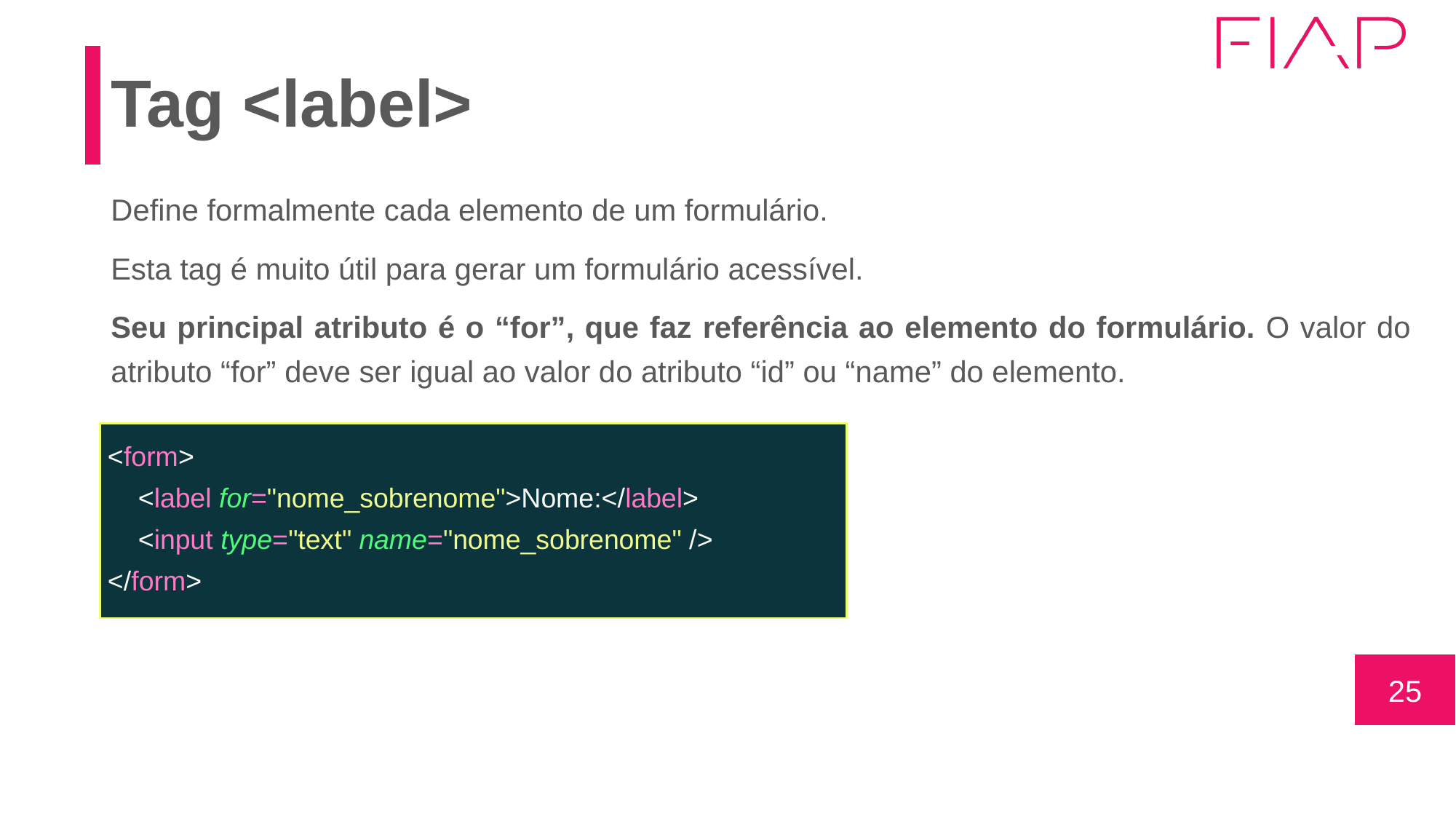

# Tag <label>
Define formalmente cada elemento de um formulário.
Esta tag é muito útil para gerar um formulário acessível.
Seu principal atributo é o “for”, que faz referência ao elemento do formulário. O valor do atributo “for” deve ser igual ao valor do atributo “id” ou “name” do elemento.
| <form> <label for="nome\_sobrenome">Nome:</label> <input type="text" name="nome\_sobrenome" /> </form> |
| --- |
25